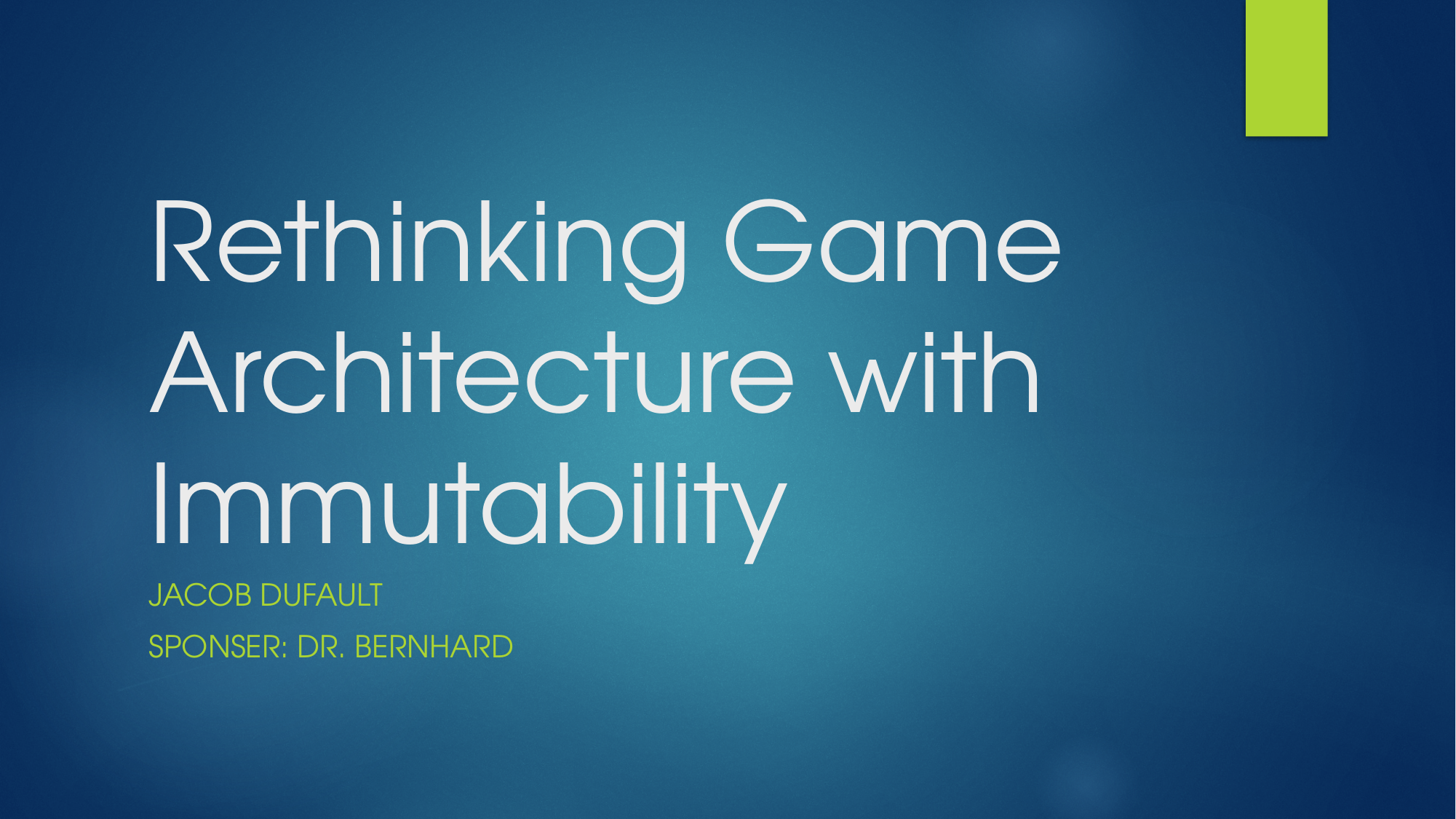

# Rethinking Game Architecture with Immutability
Jacob dufault
Sponser: dr. bernhard